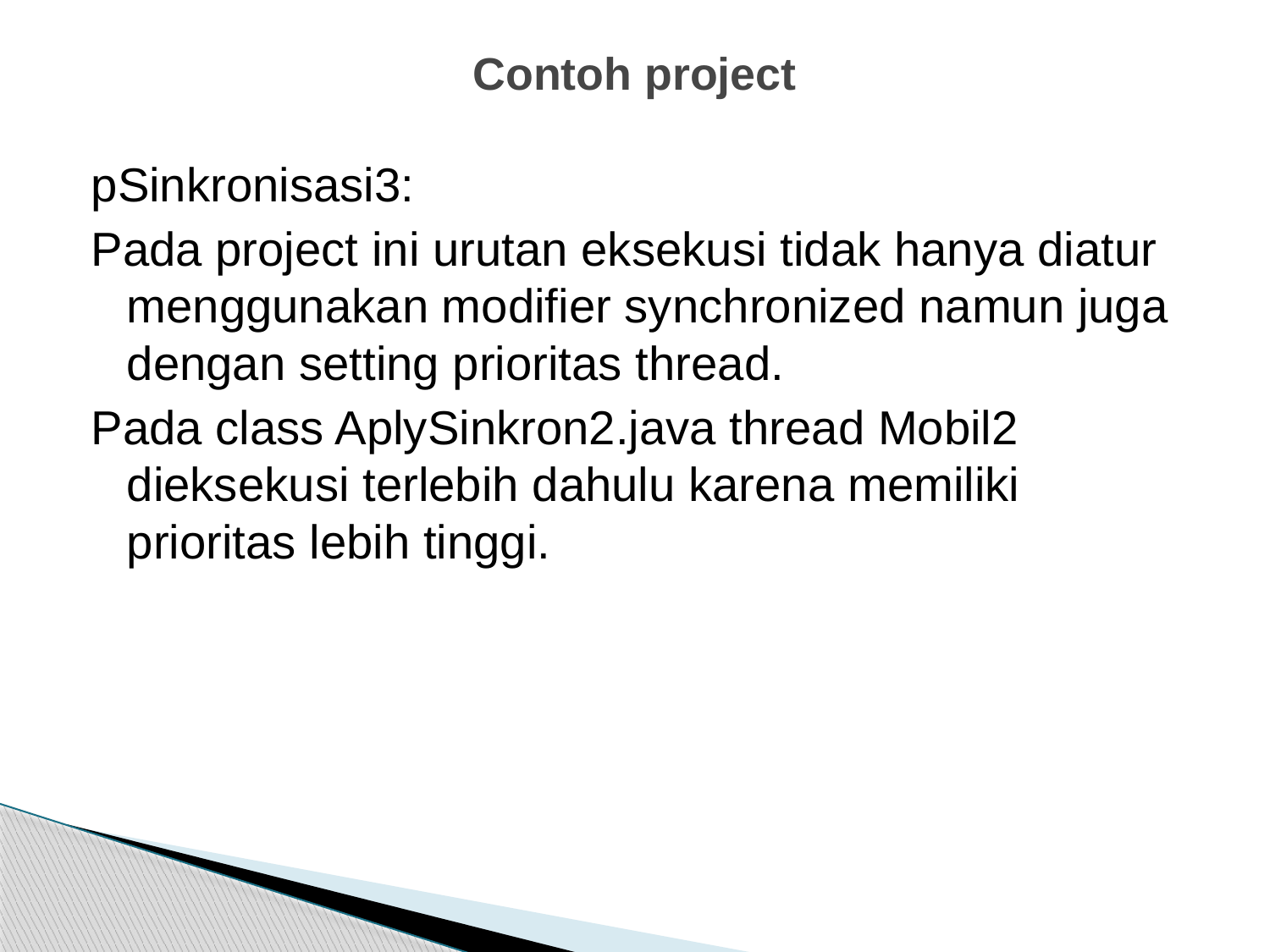

# Contoh project
pSinkronisasi3:
Pada project ini urutan eksekusi tidak hanya diatur menggunakan modifier synchronized namun juga dengan setting prioritas thread.
Pada class AplySinkron2.java thread Mobil2 dieksekusi terlebih dahulu karena memiliki prioritas lebih tinggi.